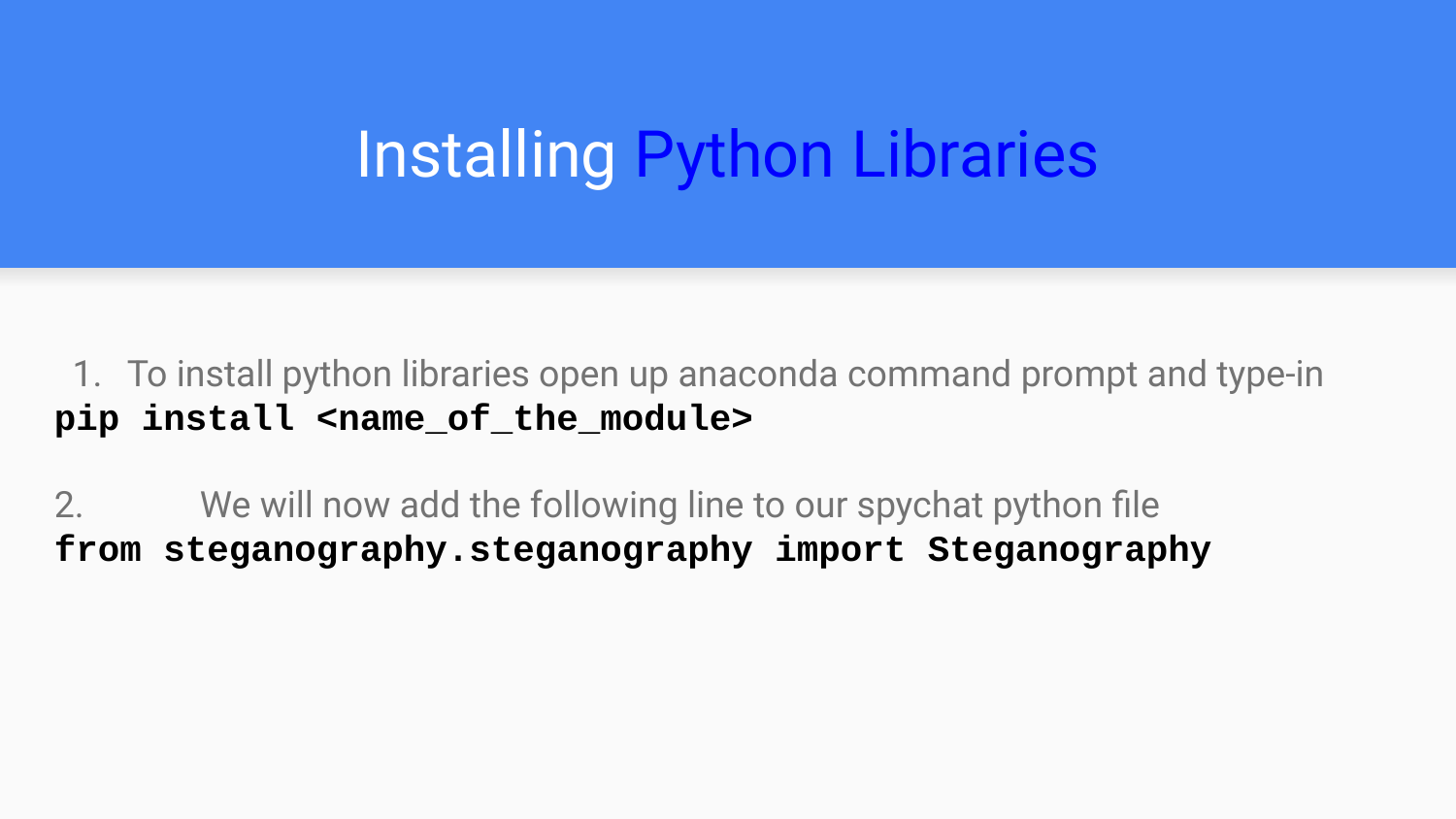

Installing Python Libraries
# To install python libraries open up anaconda command prompt and type-in
pip install <name_of_the_module>

2.	We will now add the following line to our spychat python file
from steganography.steganography import Steganography